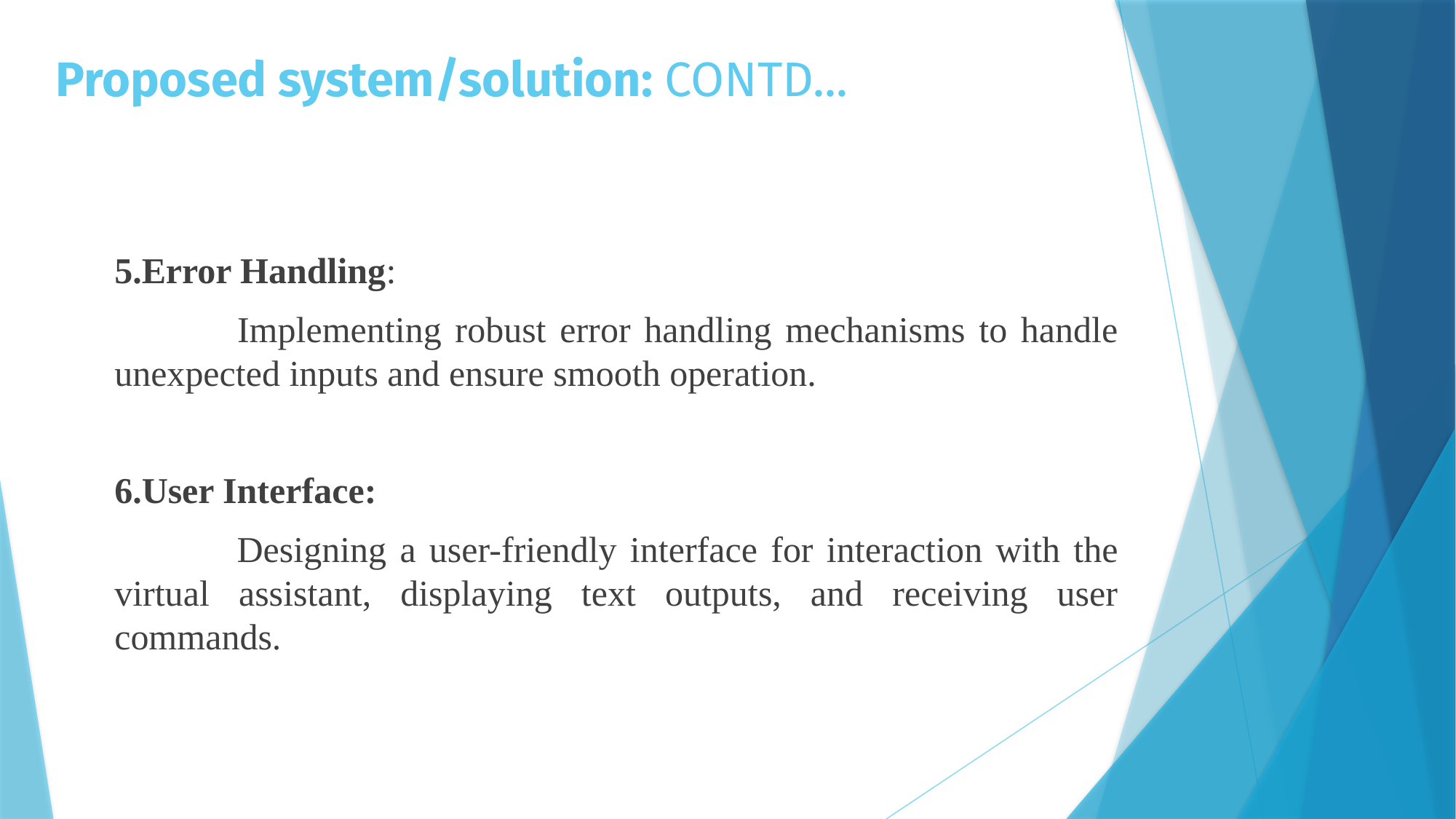

# Proposed system/solution: CONTD...

5.Error Handling:
	 Implementing robust error handling mechanisms to handle unexpected inputs and ensure smooth operation.

6.User Interface:
	 Designing a user-friendly interface for interaction with the virtual assistant, displaying text outputs, and receiving user commands.